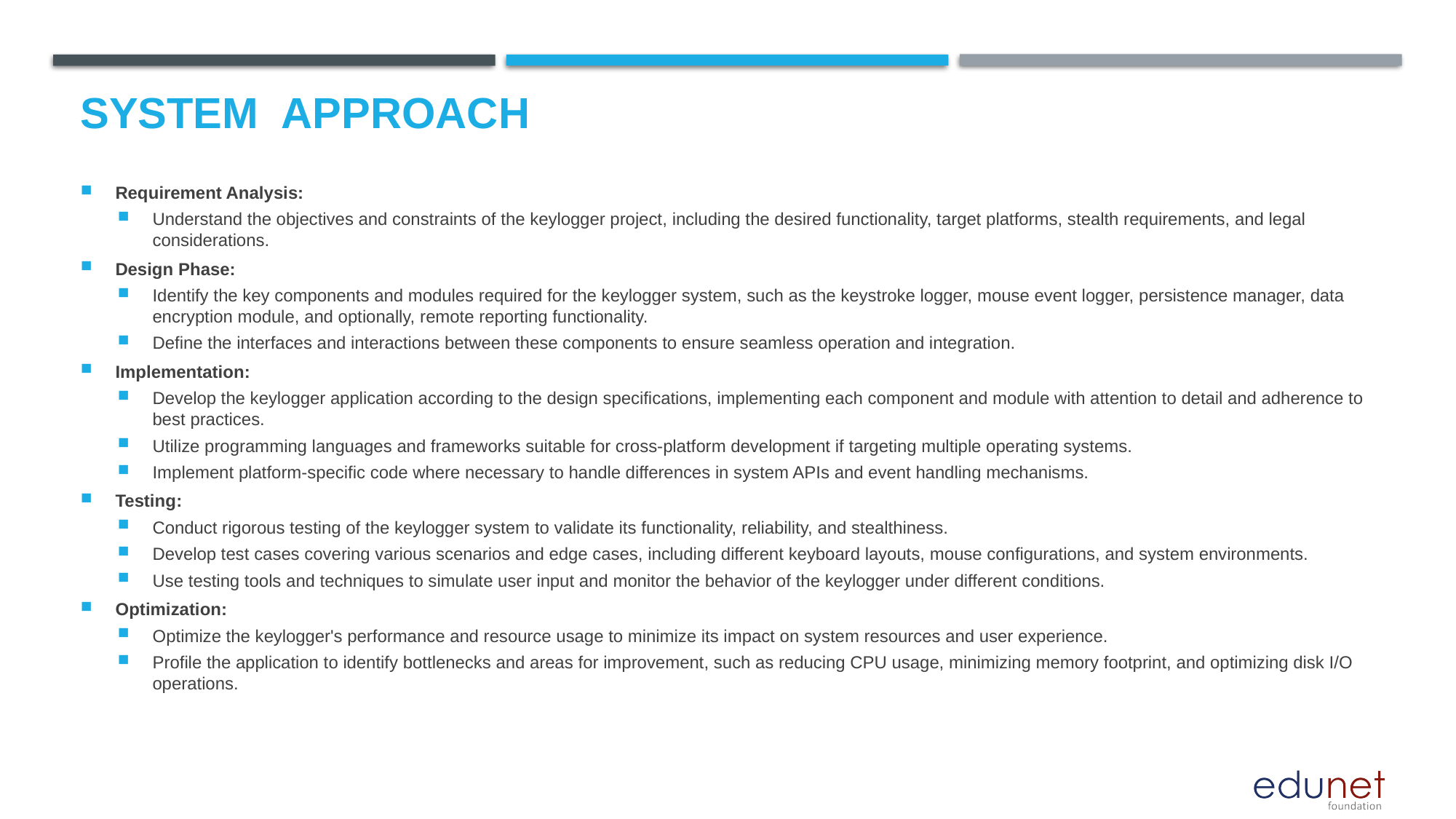

# System  Approach

Requirement Analysis:
Understand the objectives and constraints of the keylogger project, including the desired functionality, target platforms, stealth requirements, and legal considerations.
Design Phase:
Identify the key components and modules required for the keylogger system, such as the keystroke logger, mouse event logger, persistence manager, data encryption module, and optionally, remote reporting functionality.
Define the interfaces and interactions between these components to ensure seamless operation and integration.
Implementation:
Develop the keylogger application according to the design specifications, implementing each component and module with attention to detail and adherence to best practices.
Utilize programming languages and frameworks suitable for cross-platform development if targeting multiple operating systems.
Implement platform-specific code where necessary to handle differences in system APIs and event handling mechanisms.
Testing:
Conduct rigorous testing of the keylogger system to validate its functionality, reliability, and stealthiness.
Develop test cases covering various scenarios and edge cases, including different keyboard layouts, mouse configurations, and system environments.
Use testing tools and techniques to simulate user input and monitor the behavior of the keylogger under different conditions.
Optimization:
Optimize the keylogger's performance and resource usage to minimize its impact on system resources and user experience.
Profile the application to identify bottlenecks and areas for improvement, such as reducing CPU usage, minimizing memory footprint, and optimizing disk I/O operations.